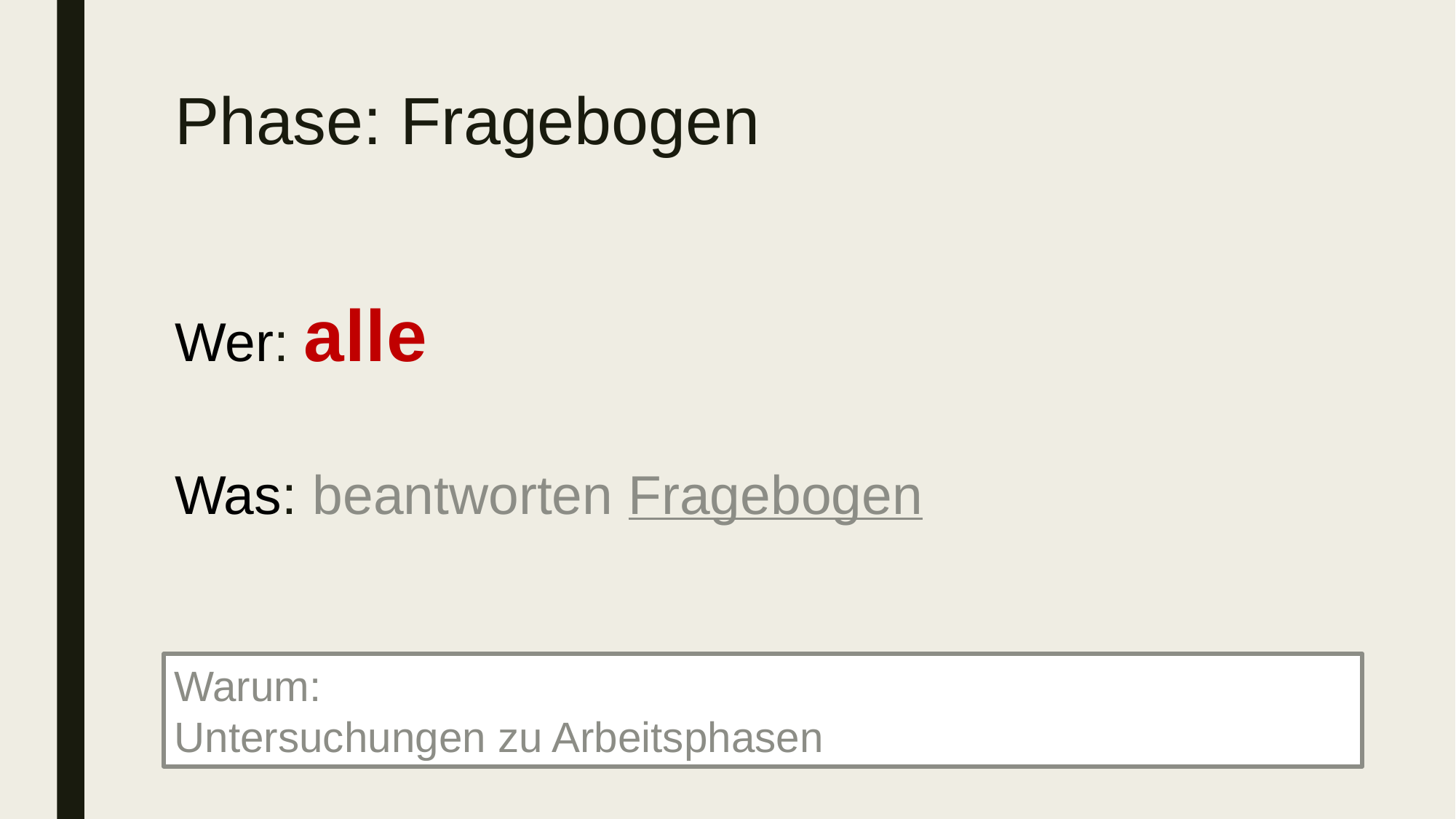

# Phase: Fragebogen
Wer: alle
Was: beantworten Fragebogen
Warum:
Untersuchungen zu Arbeitsphasen